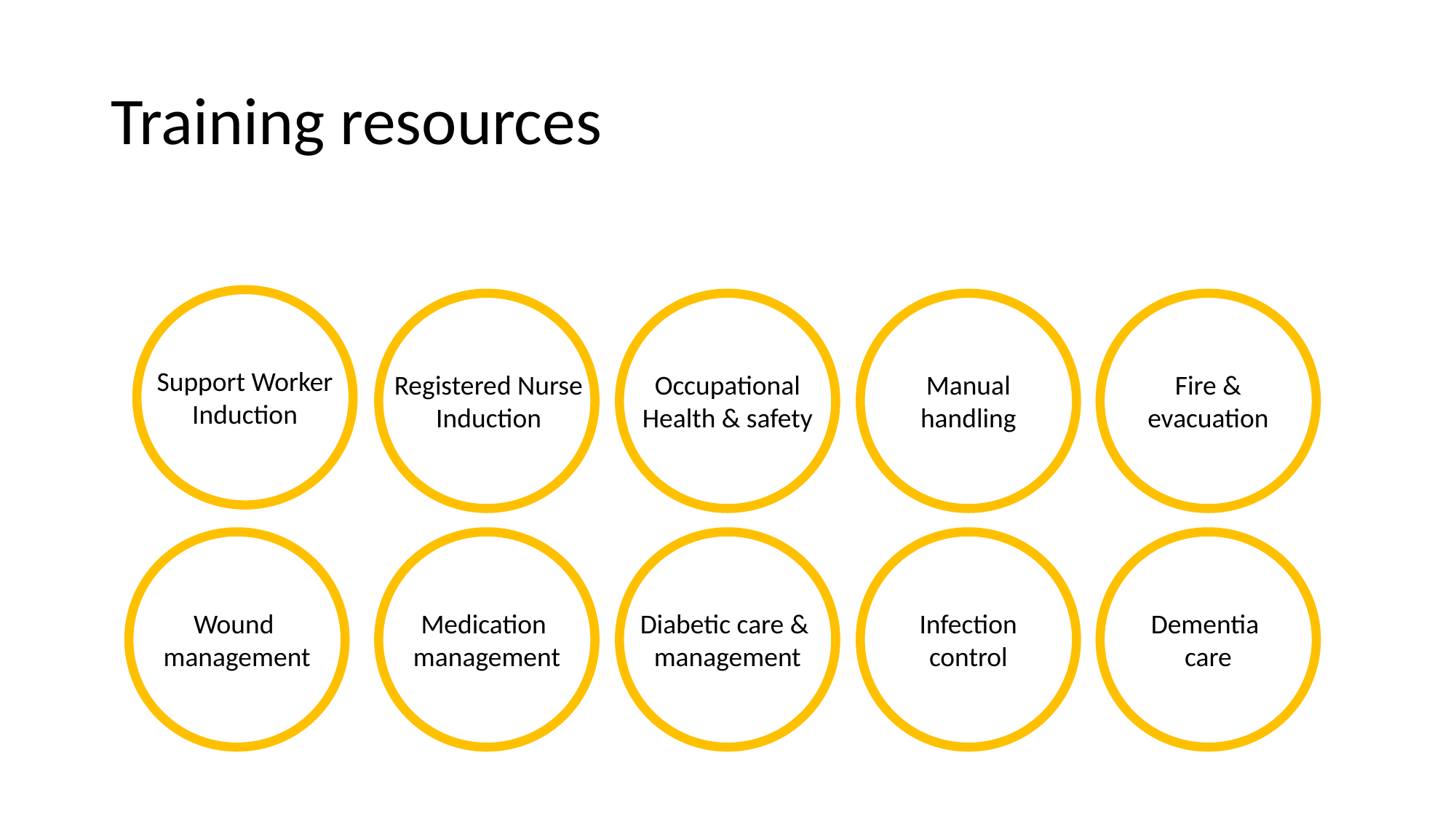

# Training resources

Support Worker
Induction

Occupational
Health & safety

Manual
handling

Fire &
evacuation
Registered Nurse
Induction

Dementia
care

Diabetic care &
management

Infection
control

Wound
management

Medication
management